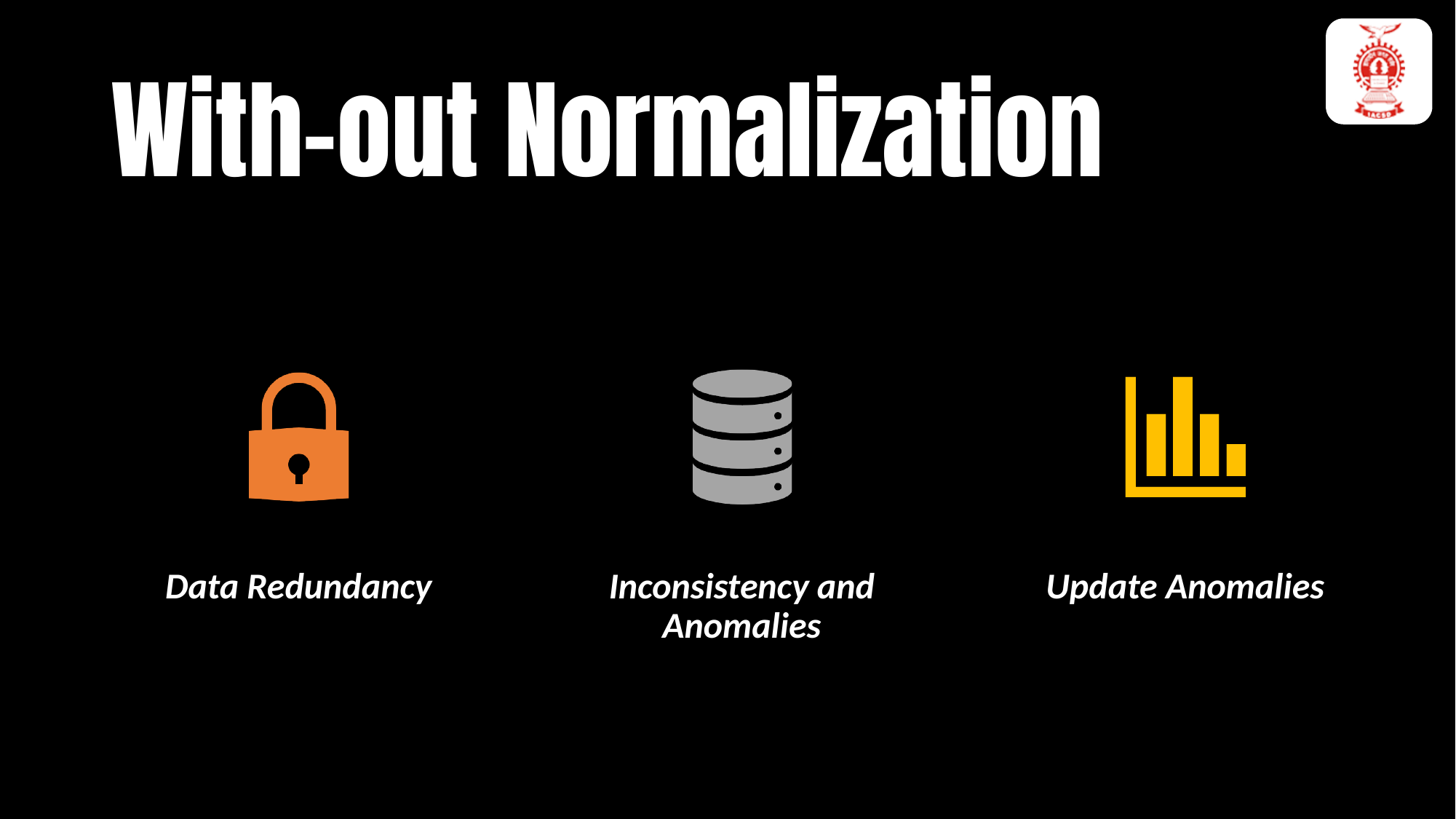

# With-out Normalization
Data Redundancy
Inconsistency and Anomalies
Update Anomalies
Poor Performance
Difficult Maintenance
Limited Scalability